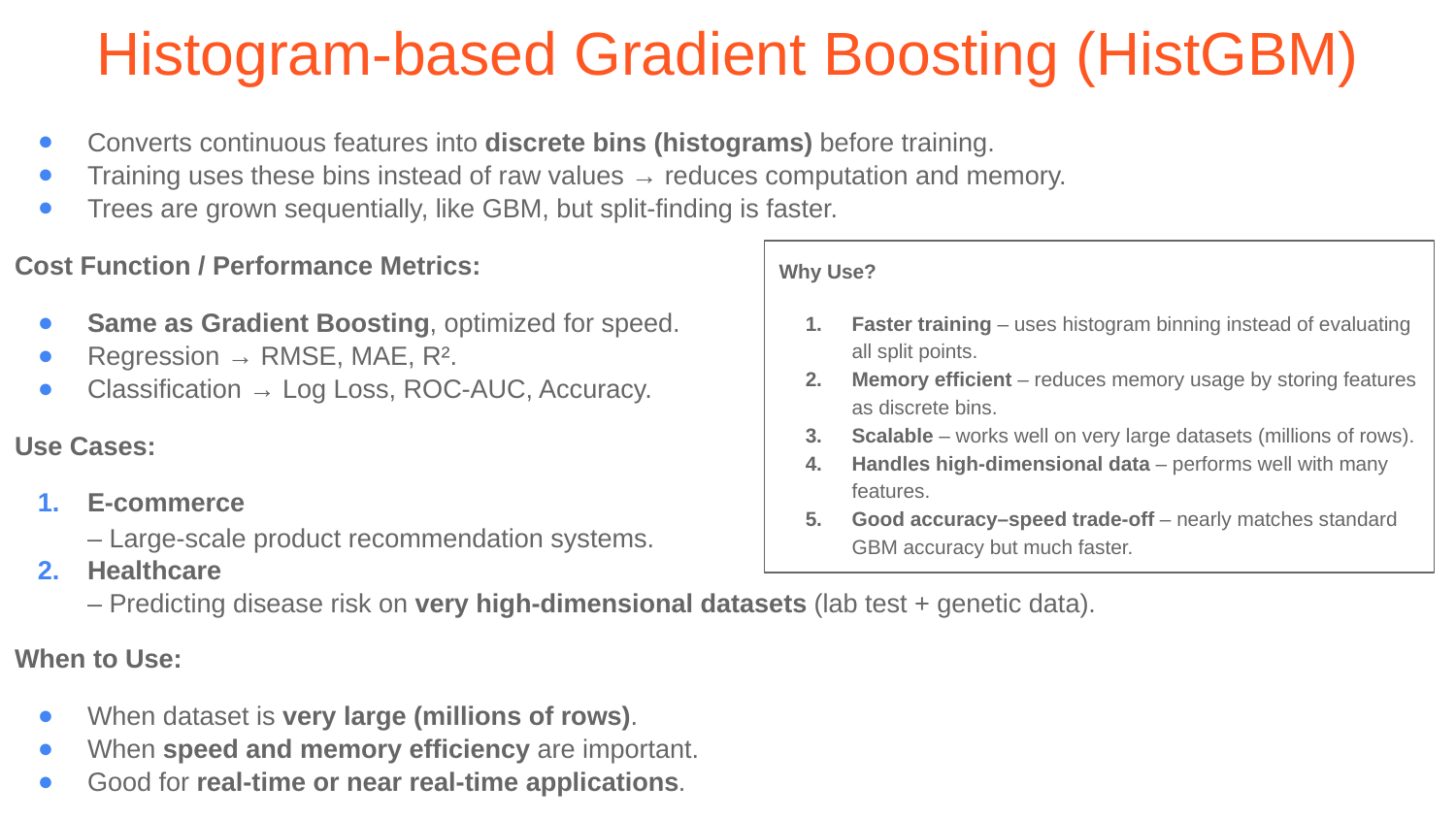

# Histogram-based Gradient Boosting (HistGBM)
Converts continuous features into discrete bins (histograms) before training.
Training uses these bins instead of raw values → reduces computation and memory.
Trees are grown sequentially, like GBM, but split-finding is faster.
Cost Function / Performance Metrics:
Same as Gradient Boosting, optimized for speed.
Regression → RMSE, MAE, R².
Classification → Log Loss, ROC-AUC, Accuracy.
Use Cases:
E-commerce
– Large-scale product recommendation systems.
Healthcare
– Predicting disease risk on very high-dimensional datasets (lab test + genetic data).
When to Use:
When dataset is very large (millions of rows).
When speed and memory efficiency are important.
Good for real-time or near real-time applications.
Why Use?
Faster training – uses histogram binning instead of evaluating all split points.
Memory efficient – reduces memory usage by storing features as discrete bins.
Scalable – works well on very large datasets (millions of rows).
Handles high-dimensional data – performs well with many features.
Good accuracy–speed trade-off – nearly matches standard GBM accuracy but much faster.